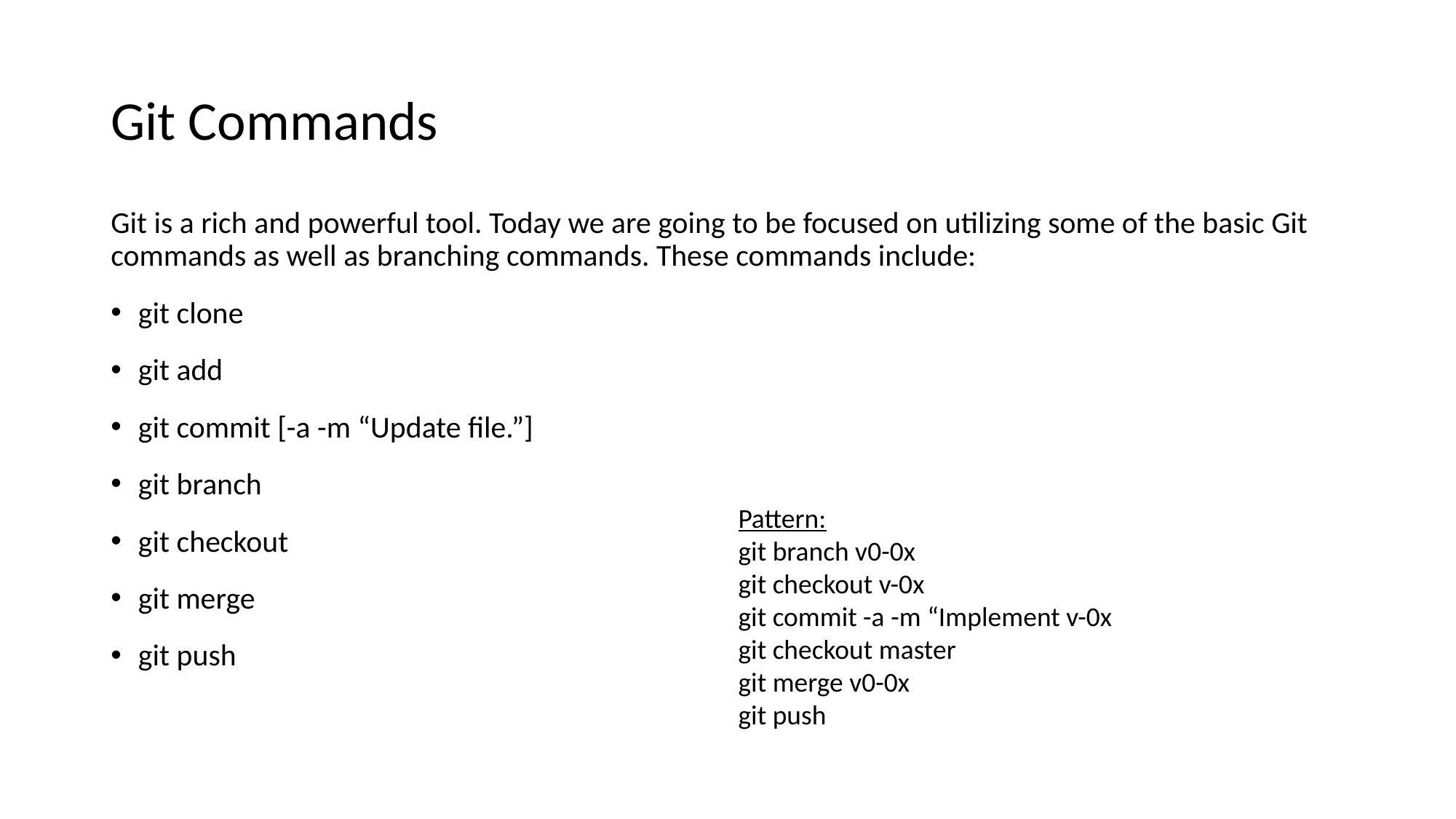

# Git Commands
Git is a rich and powerful tool. Today we are going to be focused on utilizing some of the basic Git commands as well as branching commands. These commands include:
git clone
git add
git commit [-a -m “Update file.”]
git branch
git checkout
git merge
git push
Pattern:
git branch v0-0x
git checkout v-0x
git commit -a -m “Implement v-0x
git checkout master
git merge v0-0x
git push